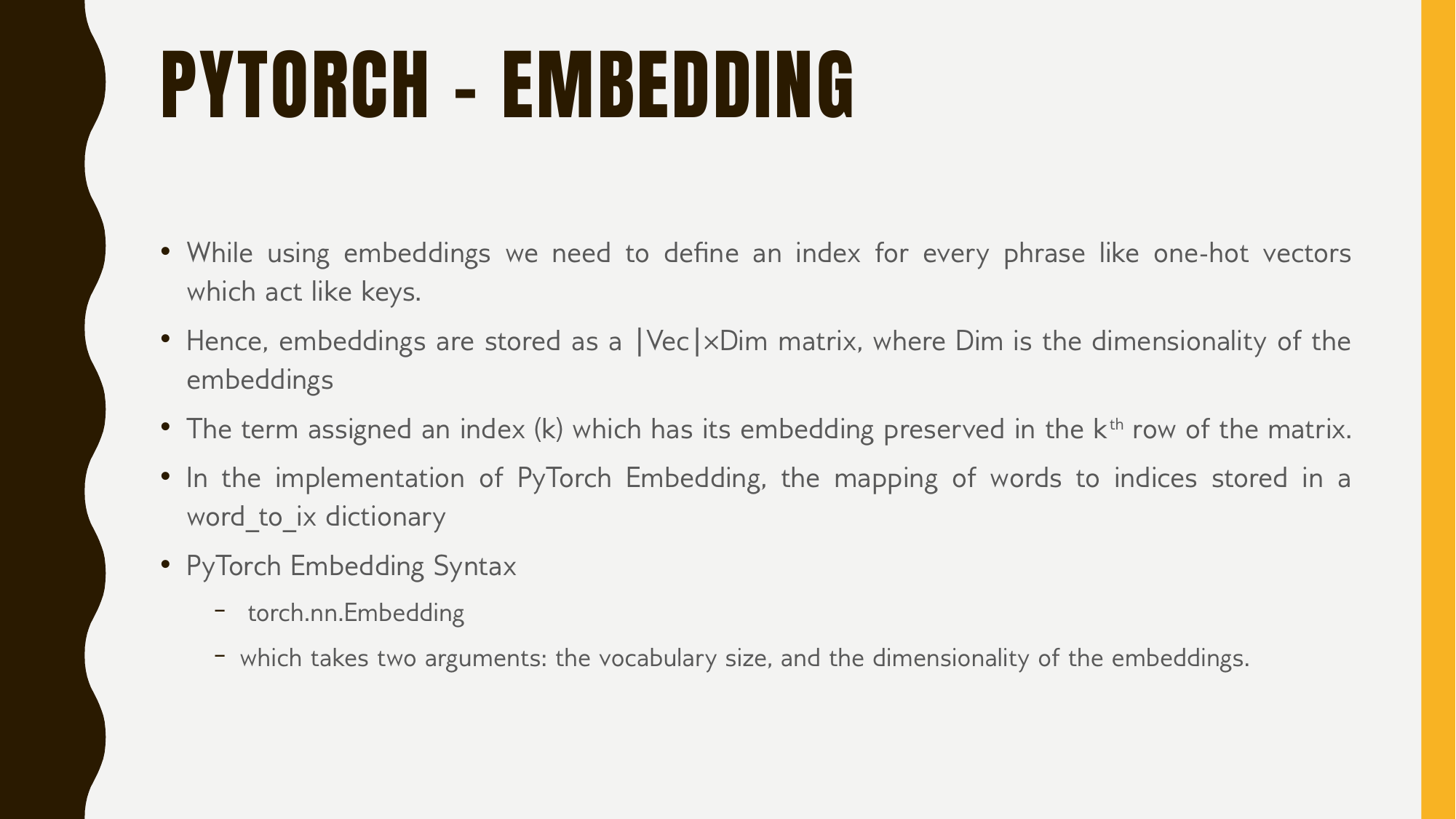

# PyTorch - Embedding
While using embeddings we need to define an index for every phrase like one-hot vectors which act like keys.
Hence, embeddings are stored as a ∣Vec∣×Dim matrix, where Dim is the dimensionality of the embeddings
The term assigned an index (k) which has its embedding preserved in the kth row of the matrix.
In the implementation of PyTorch Embedding, the mapping of words to indices stored in a word_to_ix dictionary
PyTorch Embedding Syntax
 torch.nn.Embedding
which takes two arguments: the vocabulary size, and the dimensionality of the embeddings.